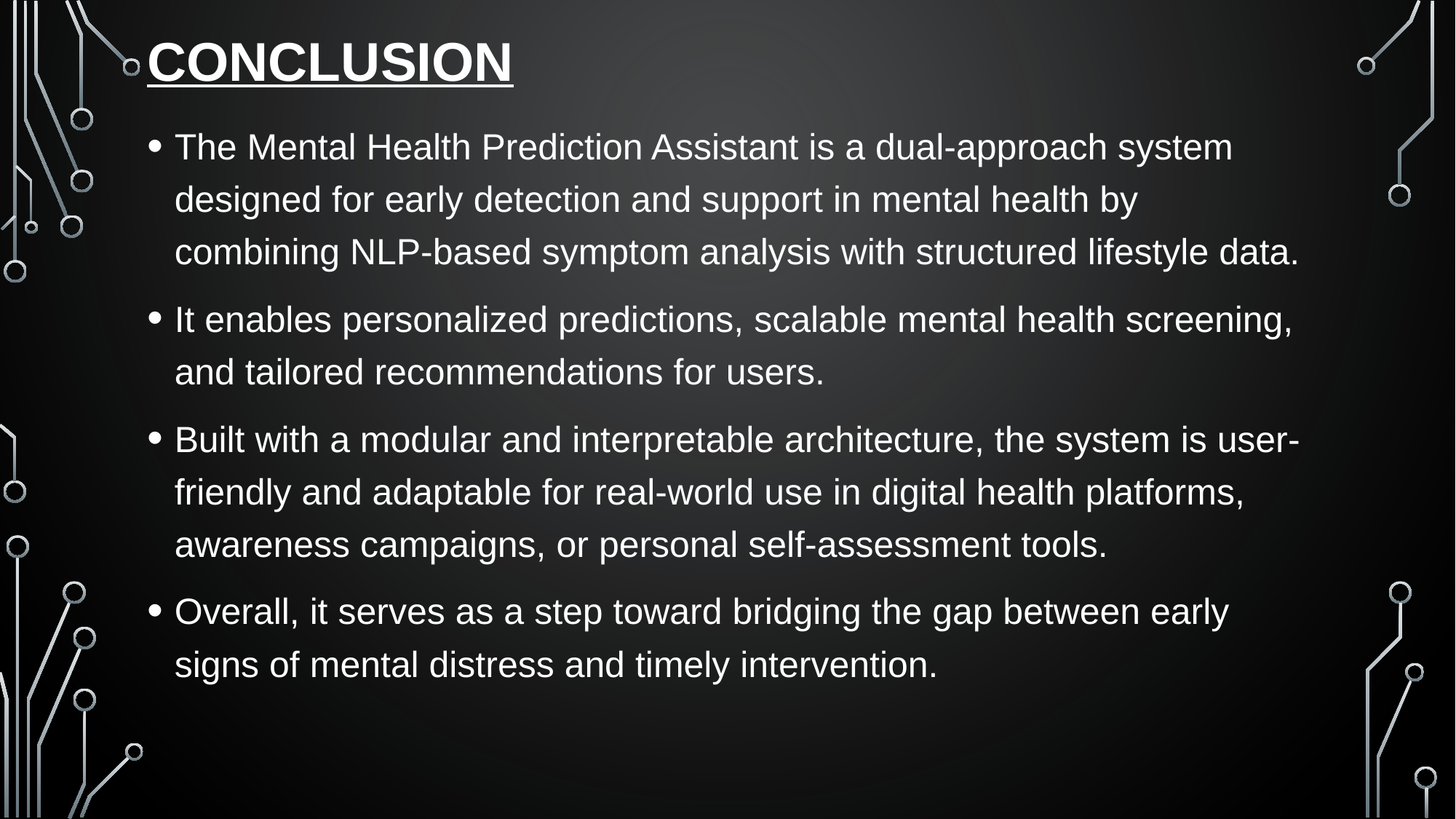

# CONCLUSION
The Mental Health Prediction Assistant is a dual-approach system designed for early detection and support in mental health by combining NLP-based symptom analysis with structured lifestyle data.
It enables personalized predictions, scalable mental health screening, and tailored recommendations for users.
Built with a modular and interpretable architecture, the system is user-friendly and adaptable for real-world use in digital health platforms, awareness campaigns, or personal self-assessment tools.
Overall, it serves as a step toward bridging the gap between early signs of mental distress and timely intervention.